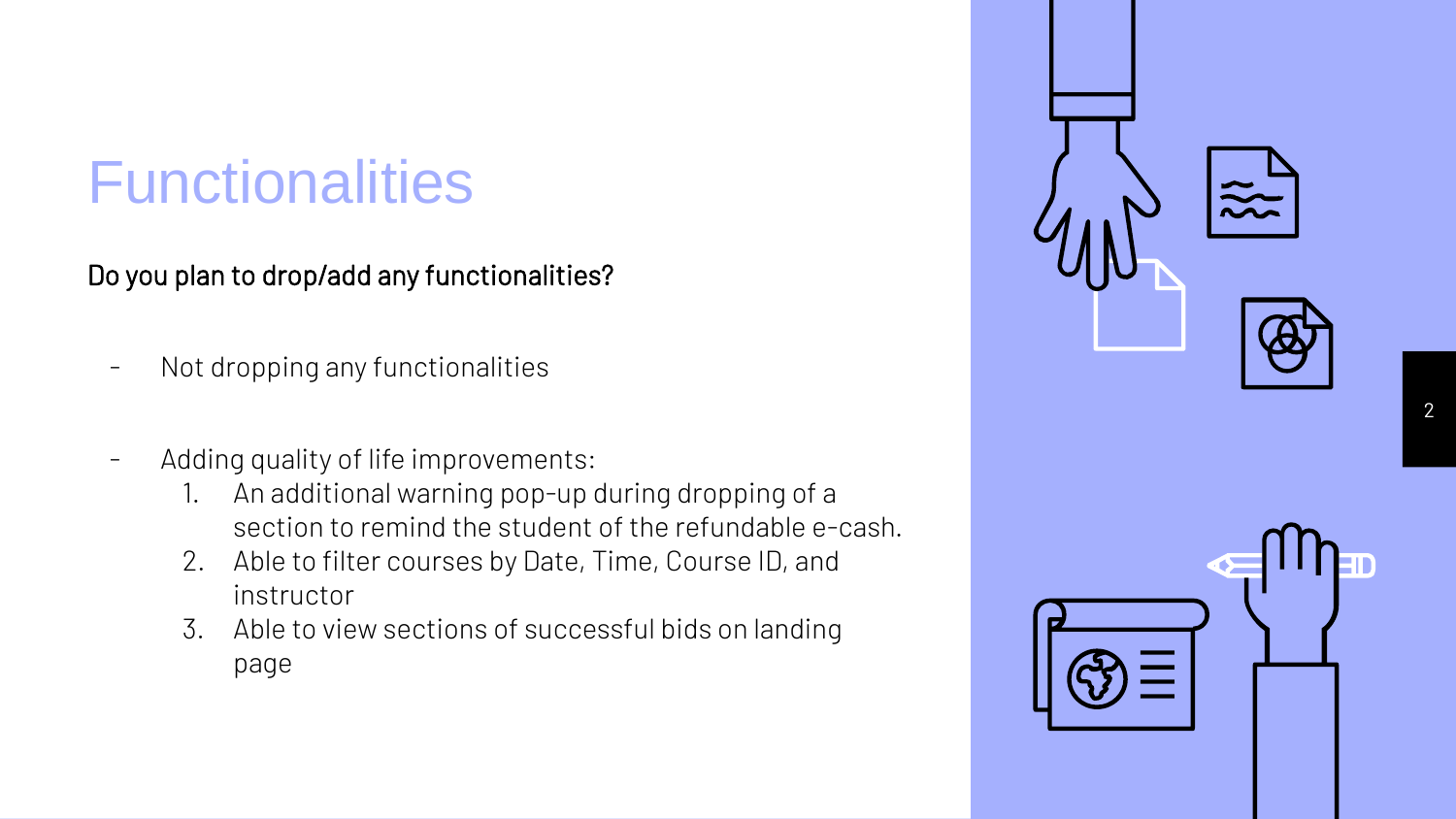

# Functionalities
Do you plan to drop/add any functionalities?

Not dropping any functionalities

Adding quality of life improvements:
An additional warning pop-up during dropping of a section to remind the student of the refundable e-cash.
Able to filter courses by Date, Time, Course ID, and instructor
Able to view sections of successful bids on landing page
2